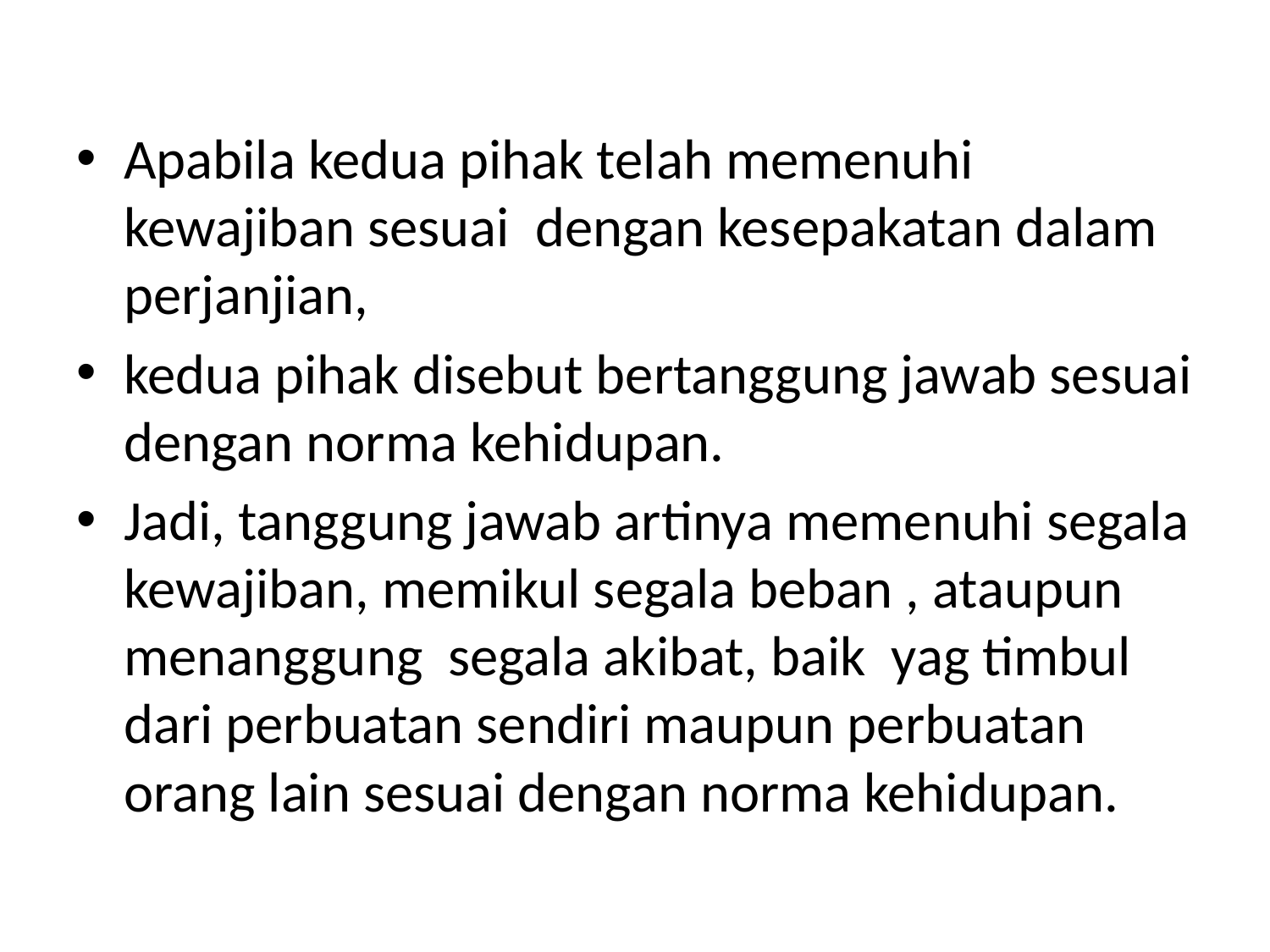

#
Apabila kedua pihak telah memenuhi kewajiban sesuai  dengan kesepakatan dalam perjanjian,
kedua pihak disebut bertanggung jawab sesuai dengan norma kehidupan.
Jadi, tanggung jawab artinya memenuhi segala kewajiban, memikul segala beban , ataupun menanggung  segala akibat, baik  yag timbul dari perbuatan sendiri maupun perbuatan orang lain sesuai dengan norma kehidupan.